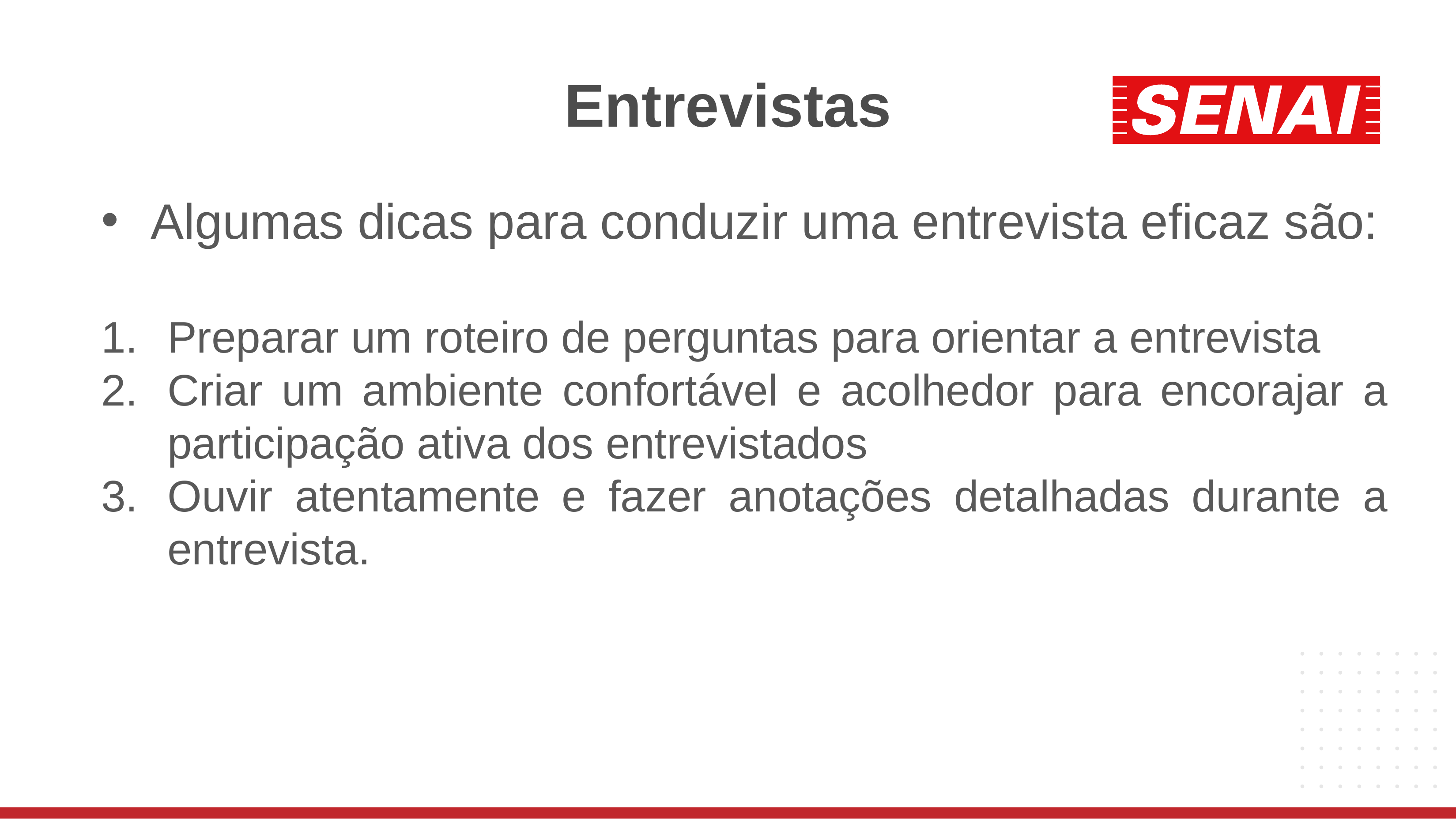

# Entrevistas

Algumas dicas para conduzir uma entrevista eficaz são:

Preparar um roteiro de perguntas para orientar a entrevista
Criar um ambiente confortável e acolhedor para encorajar a participação ativa dos entrevistados
Ouvir atentamente e fazer anotações detalhadas durante a entrevista.